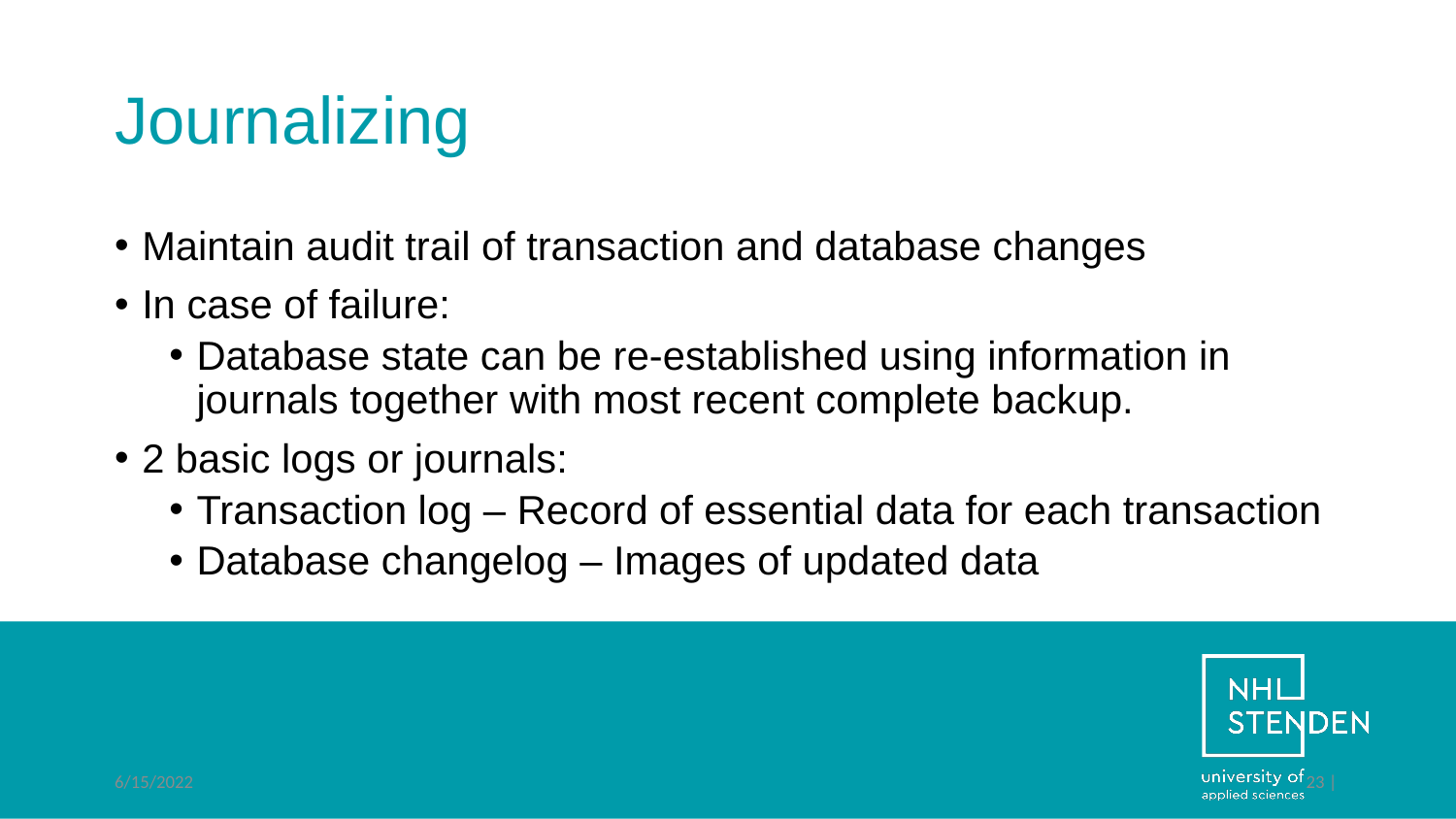

# Journalizing
Maintain audit trail of transaction and database changes
In case of failure:
Database state can be re-established using information in journals together with most recent complete backup.
2 basic logs or journals:
Transaction log – Record of essential data for each transaction
Database changelog – Images of updated data
6/15/2022
23 |